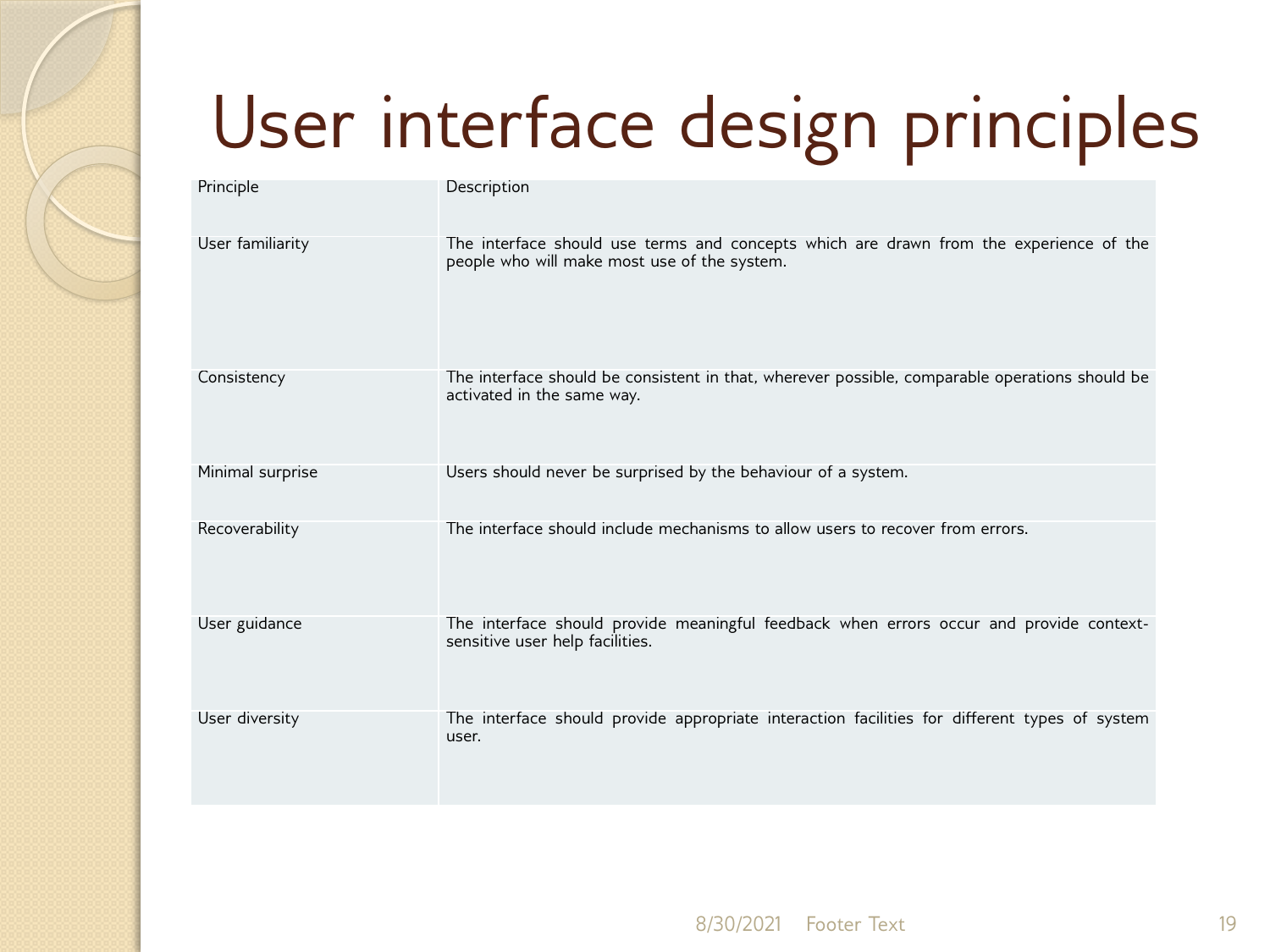

# User interface design principles
| Principle | Description |
| --- | --- |
| User familiarity | The interface should use terms and concepts which are drawn from the experience of the people who will make most use of the system. |
| Consistency | The interface should be consistent in that, wherever possible, comparable operations should be activated in the same way. |
| Minimal surprise | Users should never be surprised by the behaviour of a system. |
| Recoverability | The interface should include mechanisms to allow users to recover from errors. |
| User guidance | The interface should provide meaningful feedback when errors occur and provide context-sensitive user help facilities. |
| User diversity | The interface should provide appropriate interaction facilities for different types of system user. |

8/30/2021
Footer Text
19